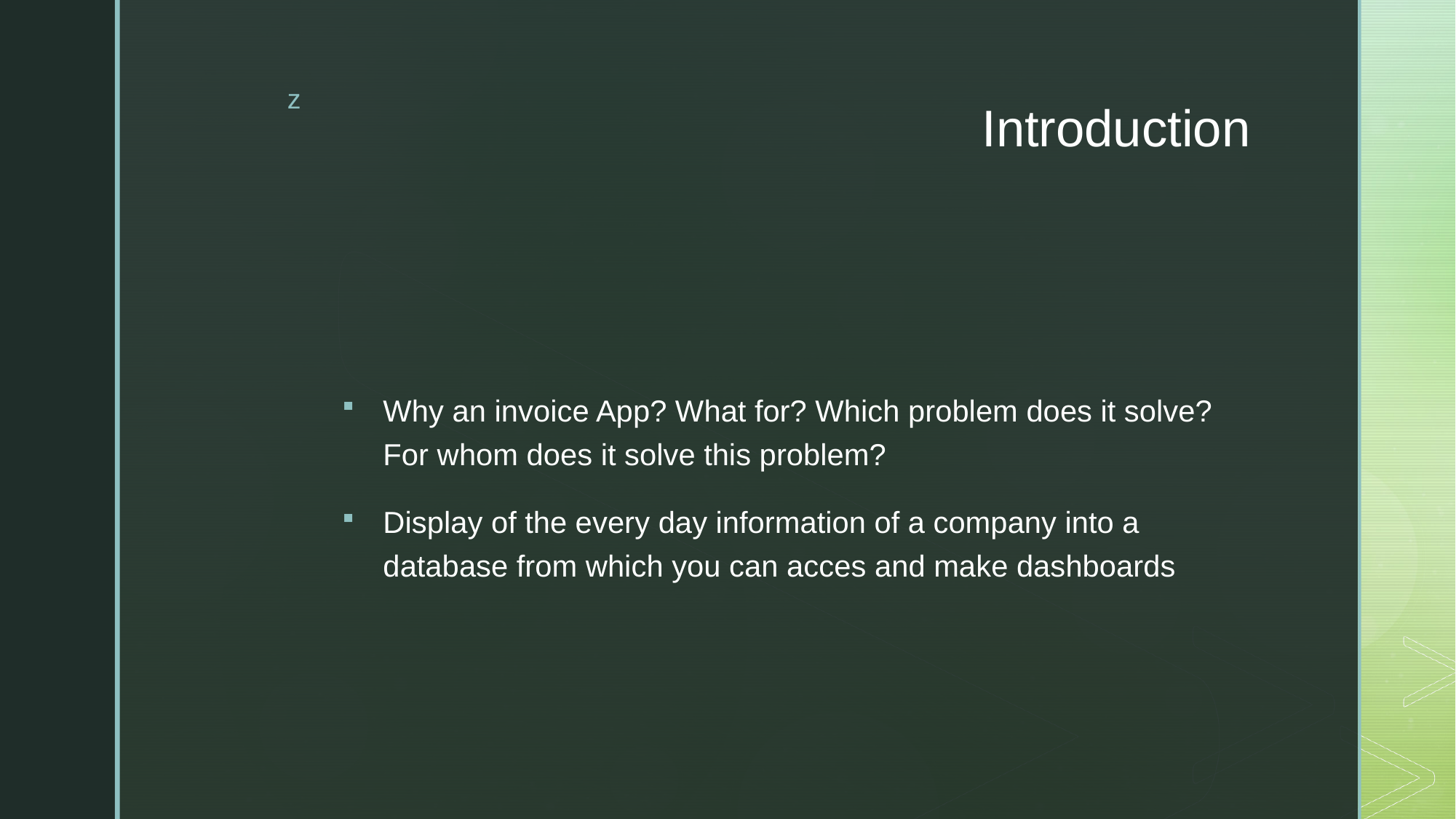

# Introduction
Why an invoice App? What for? Which problem does it solve? For whom does it solve this problem?
Display of the every day information of a company into a database from which you can acces and make dashboards